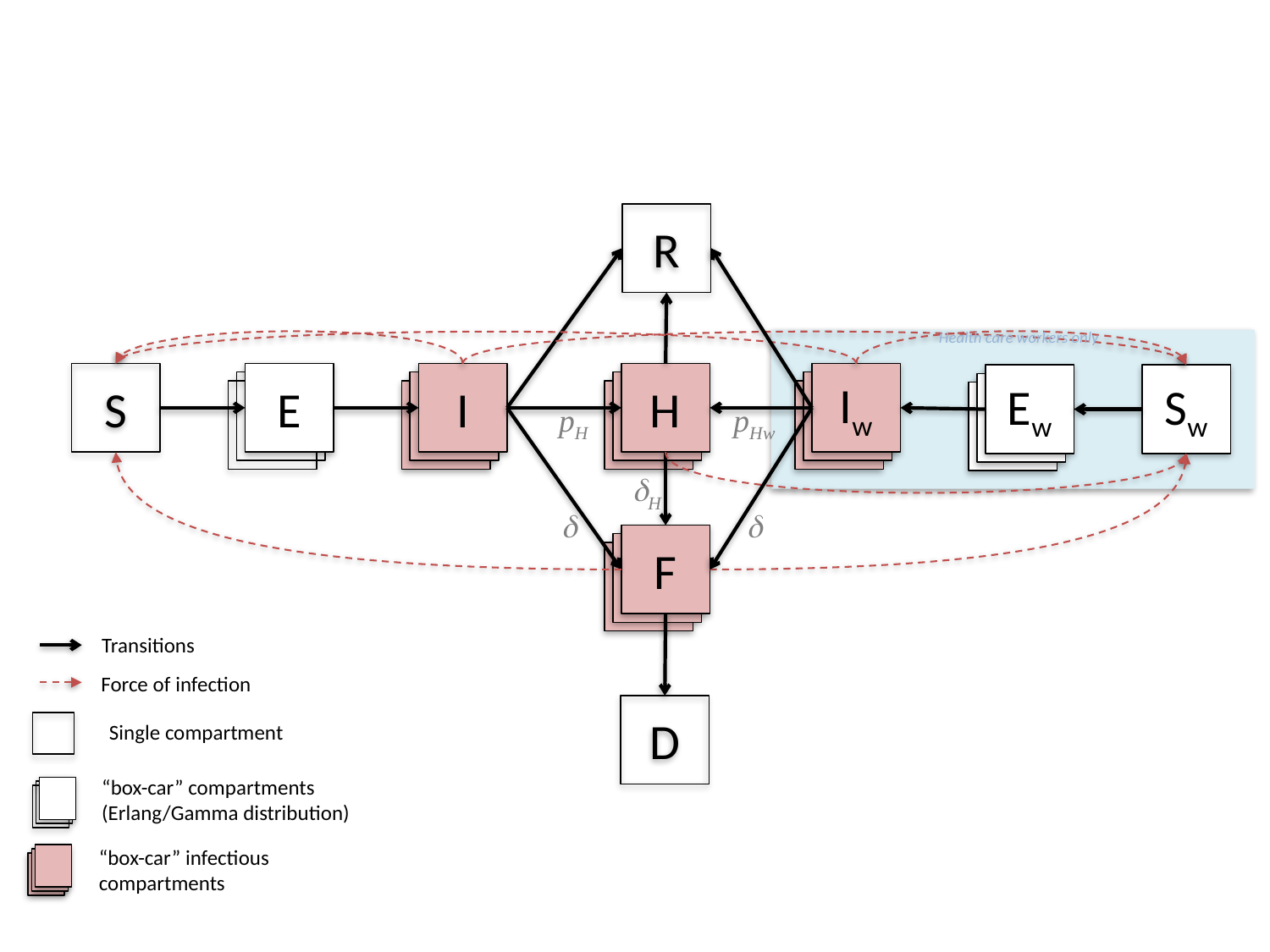

R
Health care workers only

S
E

I

H

Iw

Ew

Sw
pH
pHw
δH
δ
δ
F

Transitions
Force of infection
D

Single compartment
“box-car” compartments
(Erlang/Gamma distribution)

“box-car” infectious
compartments